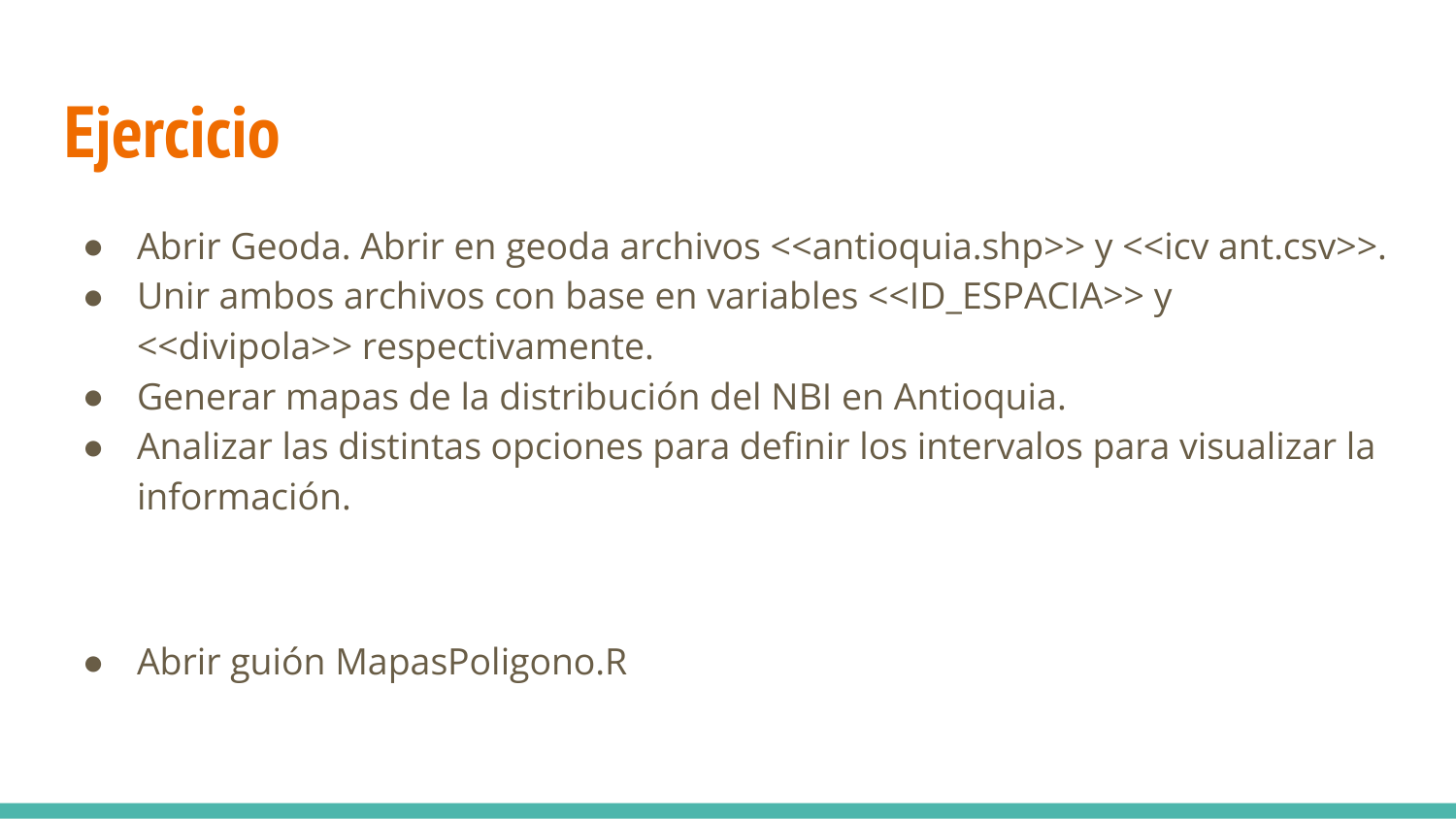

# Ejercicio
Abrir Geoda. Abrir en geoda archivos <<antioquia.shp>> y <<icv ant.csv>>.
Unir ambos archivos con base en variables <<ID_ESPACIA>> y <<divipola>> respectivamente.
Generar mapas de la distribución del NBI en Antioquia.
Analizar las distintas opciones para definir los intervalos para visualizar la información.

Abrir guión MapasPoligono.R